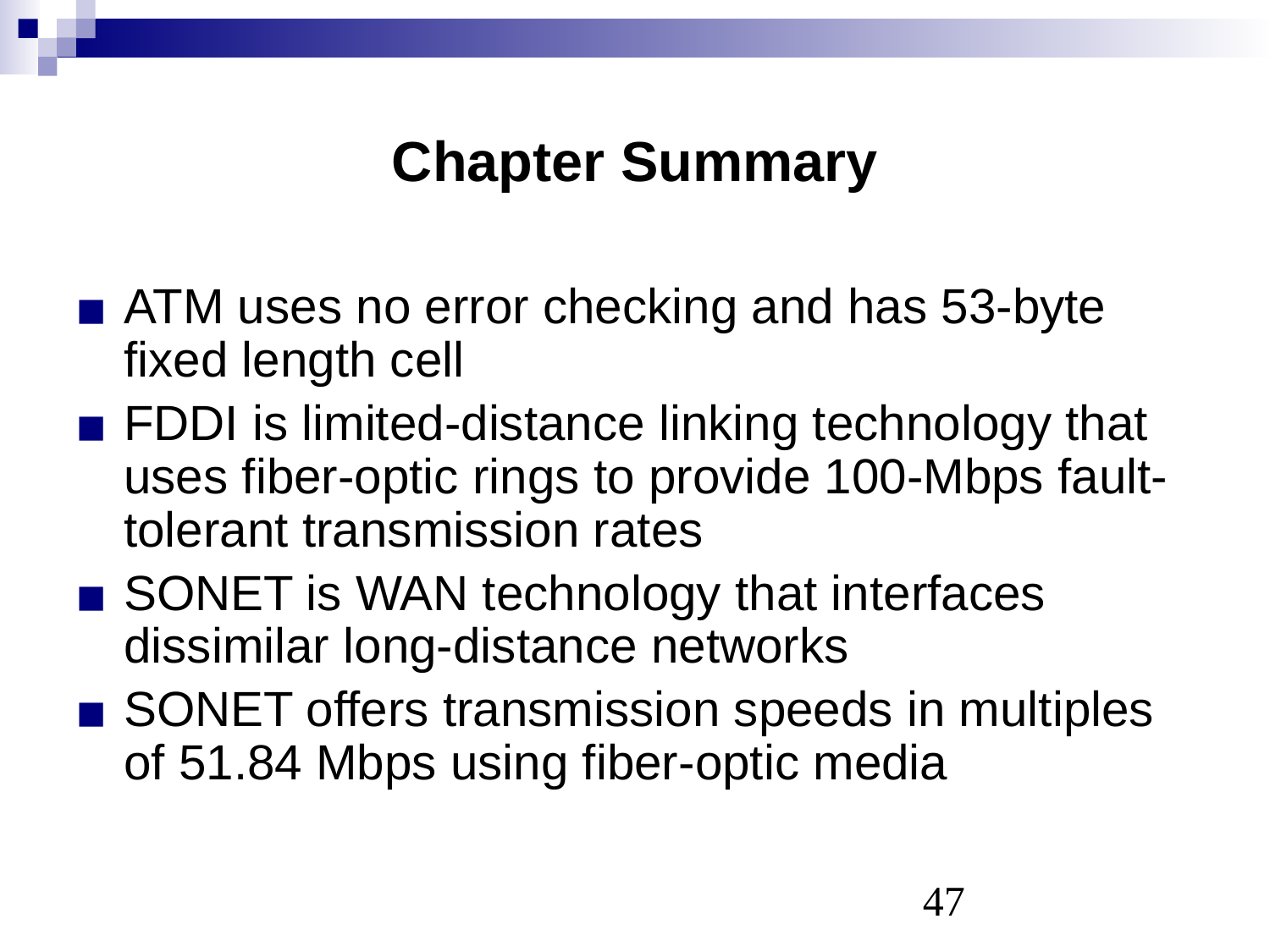

# Chapter Summary
ATM uses no error checking and has 53-byte fixed length cell
FDDI is limited-distance linking technology that uses fiber-optic rings to provide 100-Mbps fault-tolerant transmission rates
SONET is WAN technology that interfaces dissimilar long-distance networks
SONET offers transmission speeds in multiples of 51.84 Mbps using fiber-optic media
47